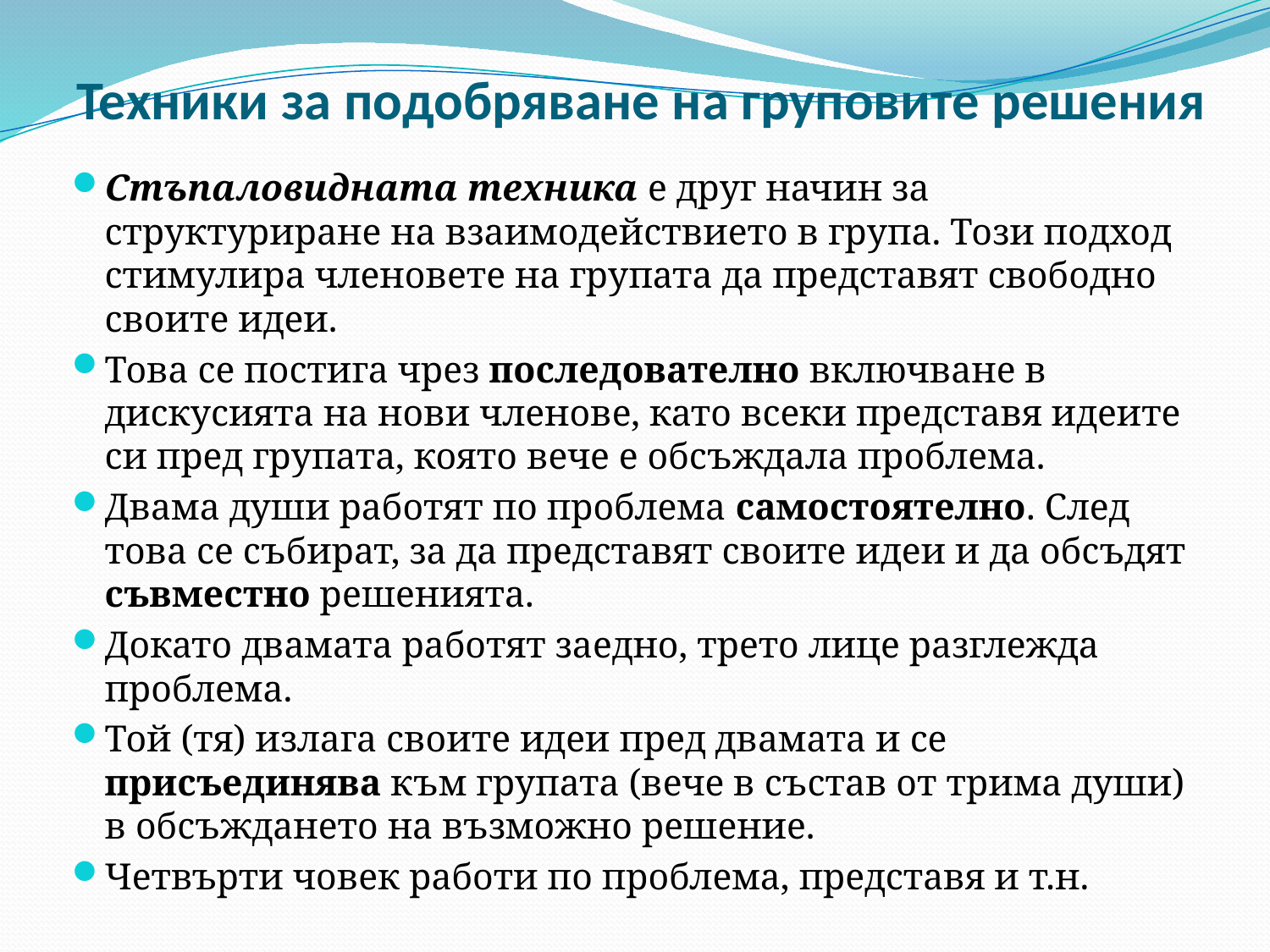

# Техники за подобряване на груповите решения
Стъпаловидната техника е друг начин за структуриране на взаимодействието в група. Този подход стимулира членовете на групата да представят свободно своите идеи.
Това се постига чрез последователно включване в дискусията на нови членове, като всеки представя идеите си пред групата, която вече е обсъждала проблема.
Двама души работят по проблема самостоятелно. След това се събират, за да представят своите идеи и да обсъдят съвместно решенията.
Докато двамата работят заедно, трето лице разглежда проблема.
Той (тя) излага своите идеи пред двамата и се присъединява към групата (вече в състав от трима души) в обсъждането на възможно решение.
Четвърти човек работи по проблема, представя и т.н.